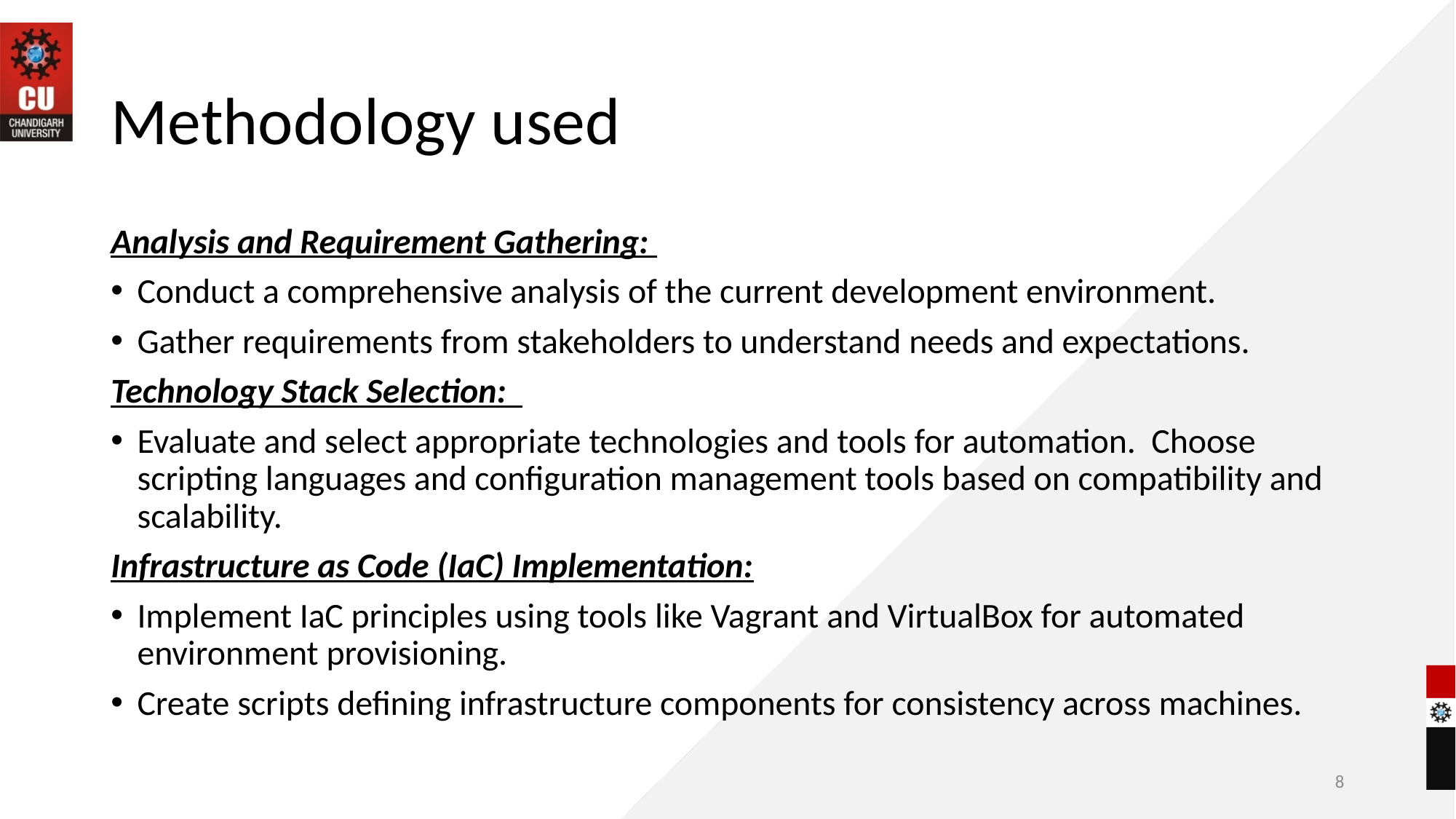

# Methodology used
Analysis and Requirement Gathering:
Conduct a comprehensive analysis of the current development environment.
Gather requirements from stakeholders to understand needs and expectations.
Technology Stack Selection:
Evaluate and select appropriate technologies and tools for automation.  Choose scripting languages and configuration management tools based on compatibility and scalability.
Infrastructure as Code (IaC) Implementation:
Implement IaC principles using tools like Vagrant and VirtualBox for automated environment provisioning.
Create scripts defining infrastructure components for consistency across machines.
8